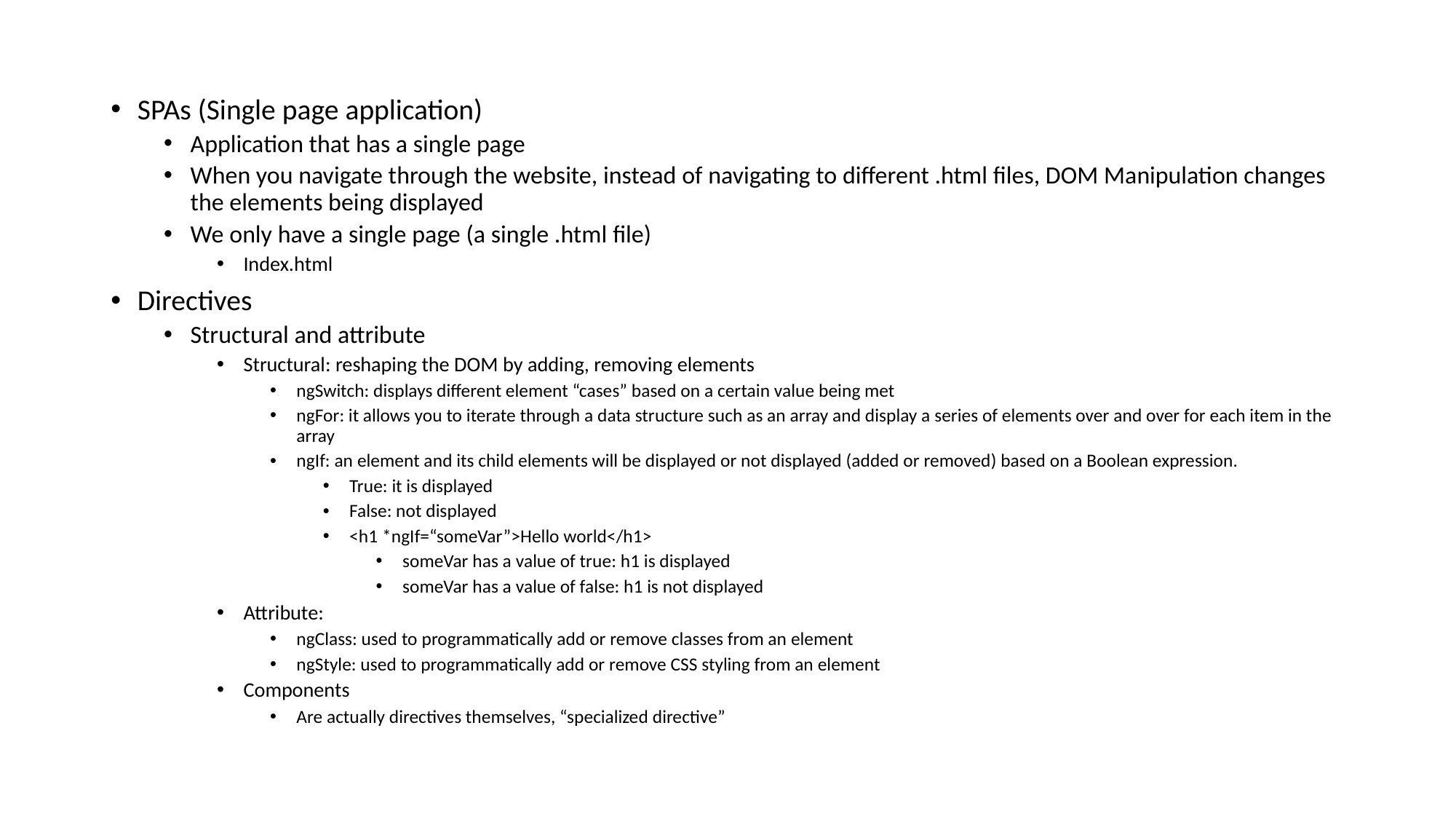

SPAs (Single page application)
Application that has a single page
When you navigate through the website, instead of navigating to different .html files, DOM Manipulation changes the elements being displayed
We only have a single page (a single .html file)
Index.html
Directives
Structural and attribute
Structural: reshaping the DOM by adding, removing elements
ngSwitch: displays different element “cases” based on a certain value being met
ngFor: it allows you to iterate through a data structure such as an array and display a series of elements over and over for each item in the array
ngIf: an element and its child elements will be displayed or not displayed (added or removed) based on a Boolean expression.
True: it is displayed
False: not displayed
<h1 *ngIf=“someVar”>Hello world</h1>
someVar has a value of true: h1 is displayed
someVar has a value of false: h1 is not displayed
Attribute:
ngClass: used to programmatically add or remove classes from an element
ngStyle: used to programmatically add or remove CSS styling from an element
Components
Are actually directives themselves, “specialized directive”